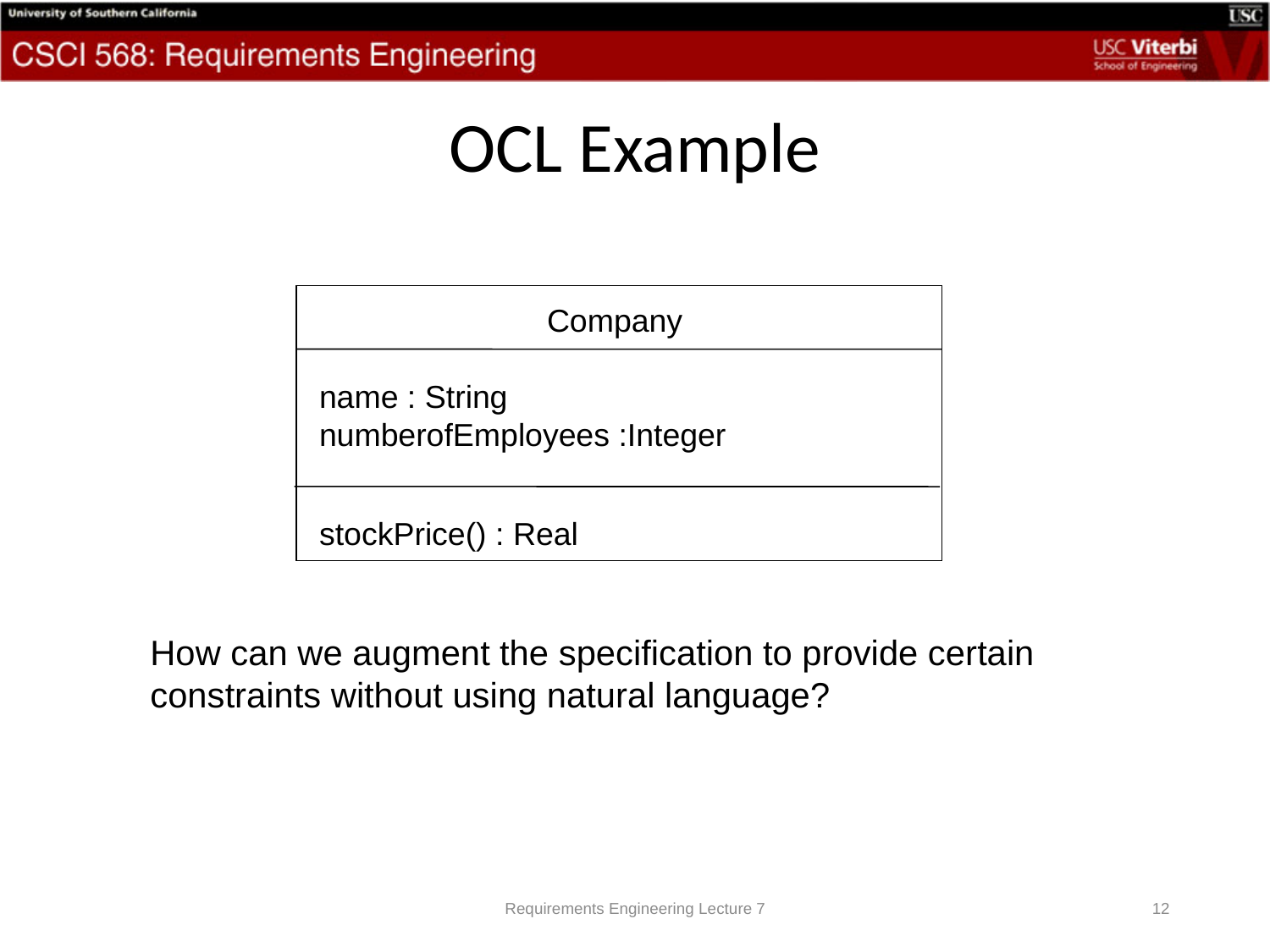

# OCL Example

Company

name : String numberofEmployees :Integer

stockPrice() : Real
How can we augment the specification to provide certain constraints without using natural language?
Requirements Engineering Lecture 7
12